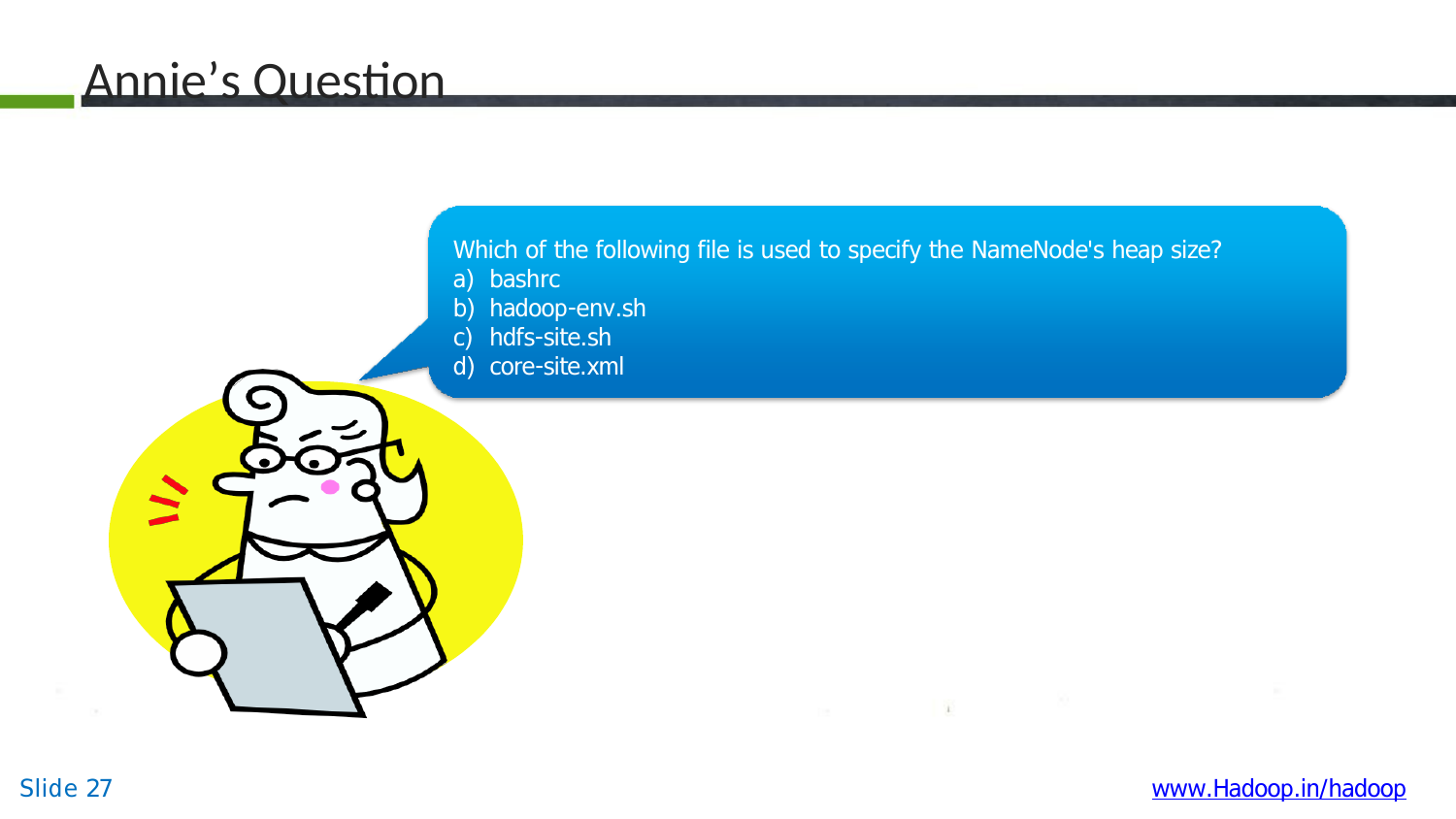

# Annie’s Question

Which of the following file is used to specify the NameNode's heap size?
bashrc
hadoop-env.sh
hdfs-site.sh
core-site.xml

www.Hadoop.in/hadoop
Slide 27